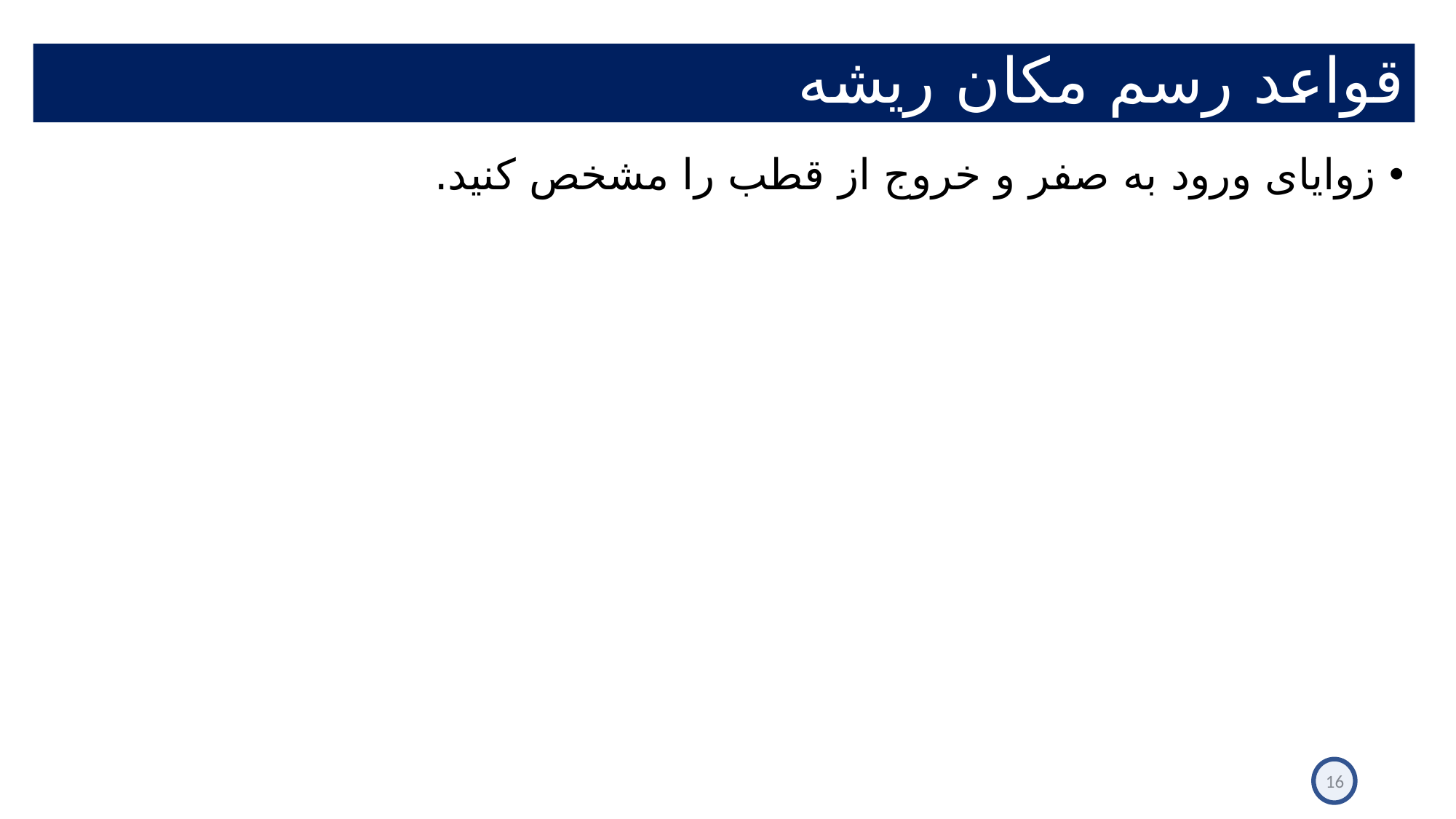

# قواعد رسم مکان ریشه
زوایای ورود به صفر و خروج از قطب را مشخص کنید.
16